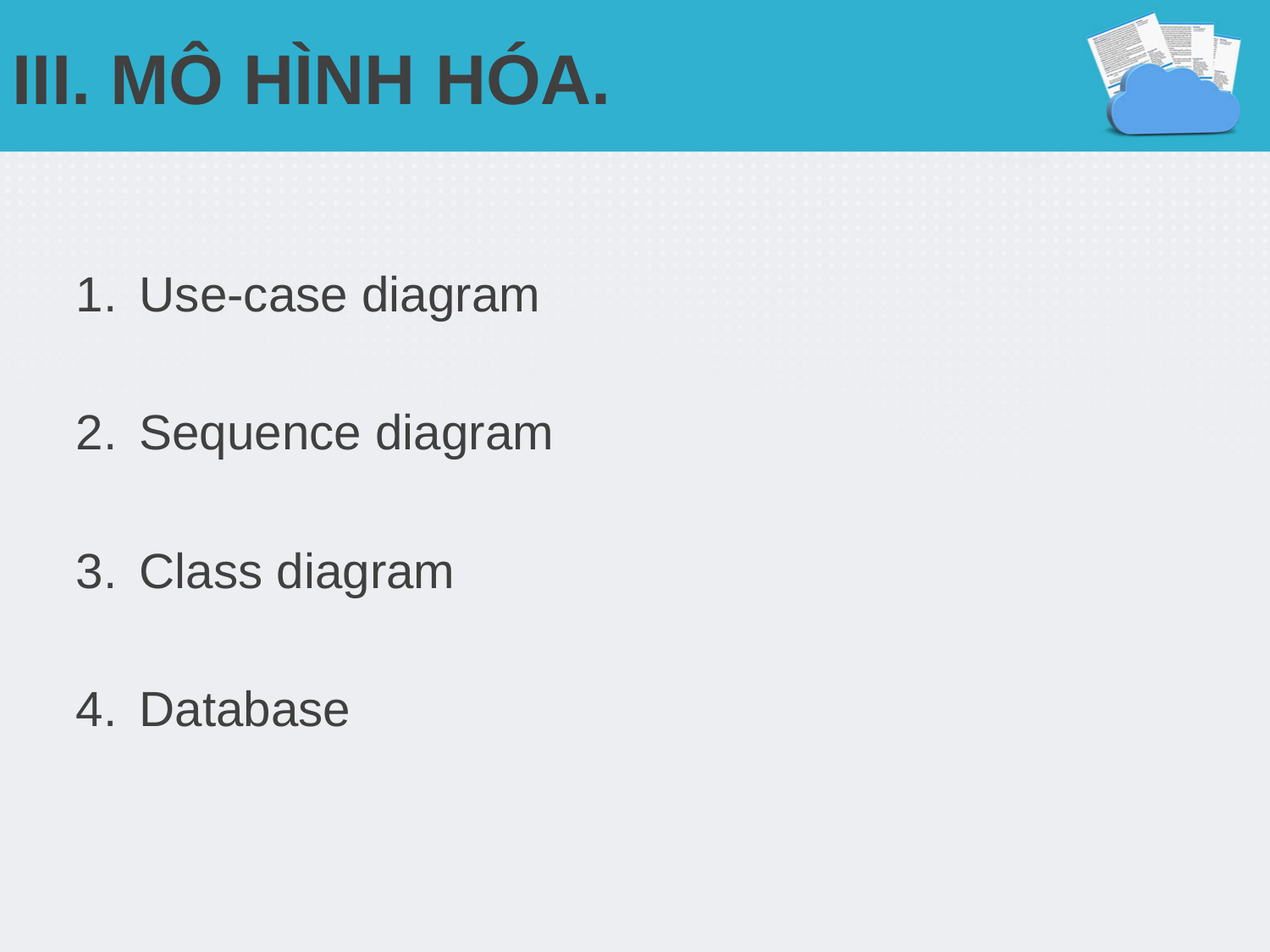

# III. MÔ HÌNH HÓA.
Use-case diagram

Sequence diagram

Class diagram

Database